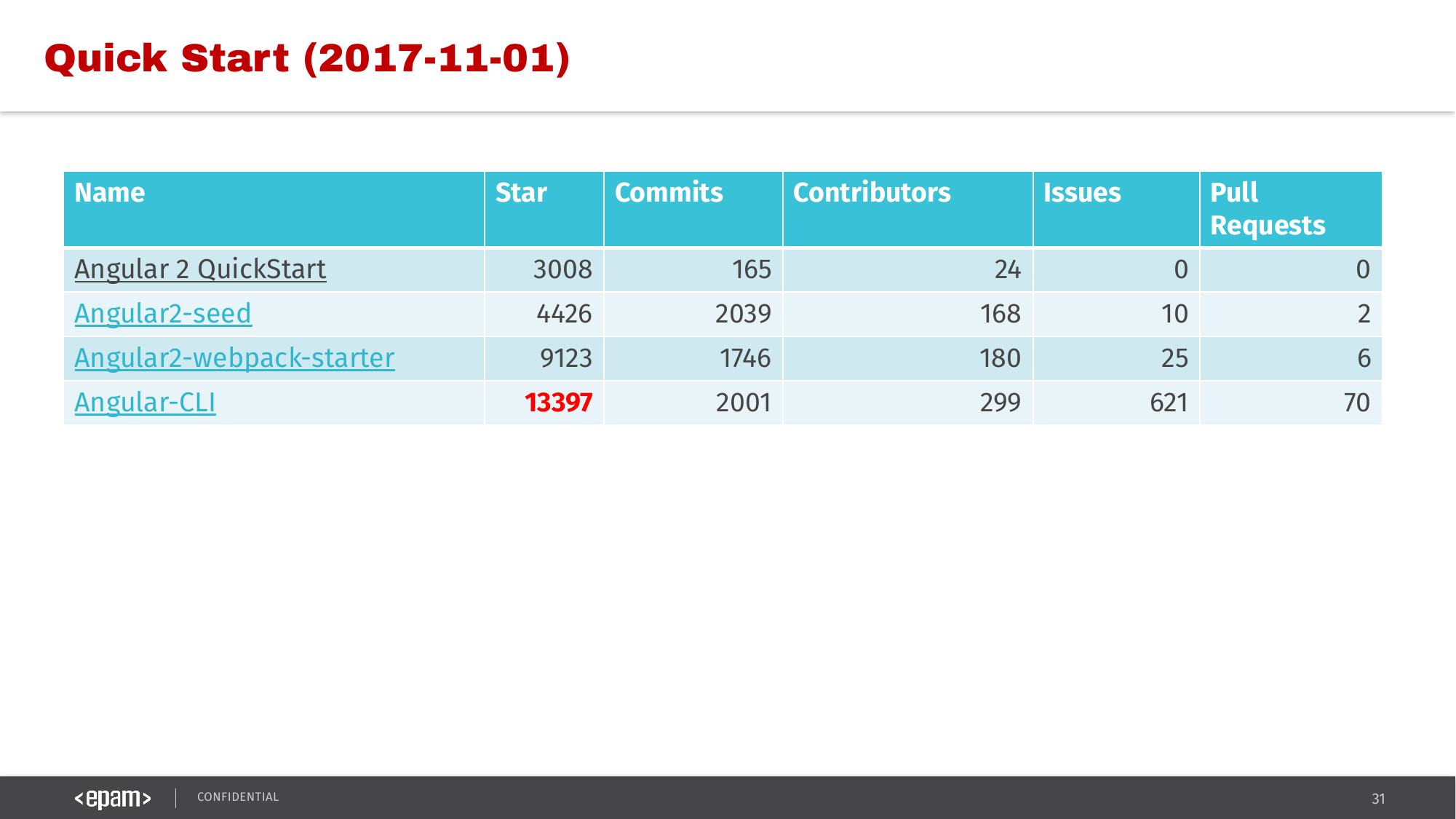

Quick Start (2017-11-01)
| Name | Star | Commits | Contributors | Issues | Pull Requests |
| --- | --- | --- | --- | --- | --- |
| Angular 2 QuickStart | 3008 | 165 | 24 | 0 | 0 |
| Angular2-seed | 4426 | 2039 | 168 | 10 | 2 |
| Angular2-webpack-starter | 9123 | 1746 | 180 | 25 | 6 |
| Angular-CLI | 13397 | 2001 | 299 | 621 | 70 |